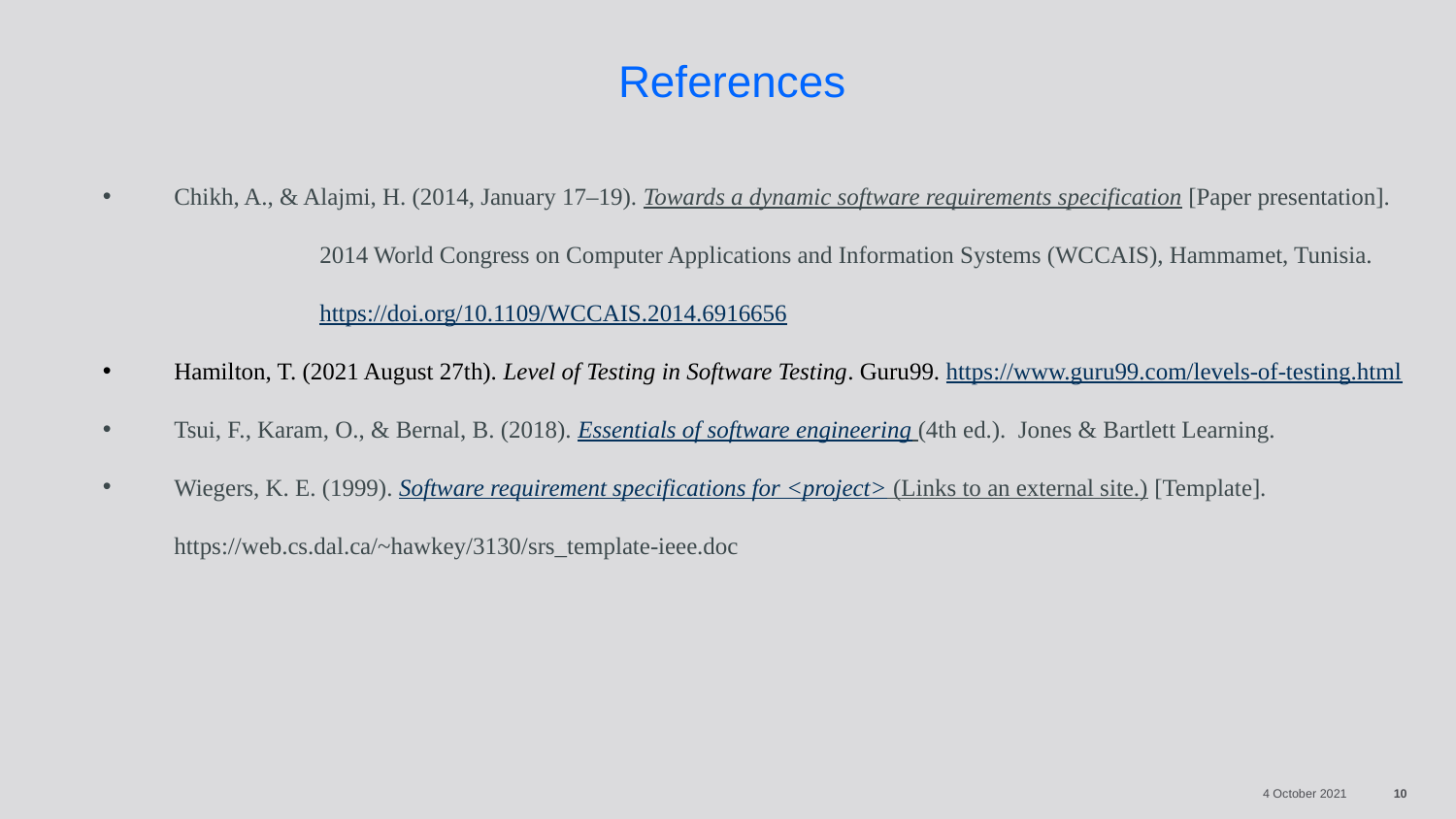

References
Chikh, A., & Alajmi, H. (2014, January 17–19). Towards a dynamic software requirements specification [Paper presentation]. 	2014 World Congress on Computer Applications and Information Systems (WCCAIS), Hammamet, Tunisia. 	https://doi.org/10.1109/WCCAIS.2014.6916656
Hamilton, T. (2021 August 27th). Level of Testing in Software Testing. Guru99. https://www.guru99.com/levels-of-testing.html
Tsui, F., Karam, O., & Bernal, B. (2018). Essentials of software engineering (4th ed.).  Jones & Bartlett Learning.
Wiegers, K. E. (1999). Software requirement specifications for <project> (Links to an external site.) [Template]. https://web.cs.dal.ca/~hawkey/3130/srs_template-ieee.doc

4 October 2021
10